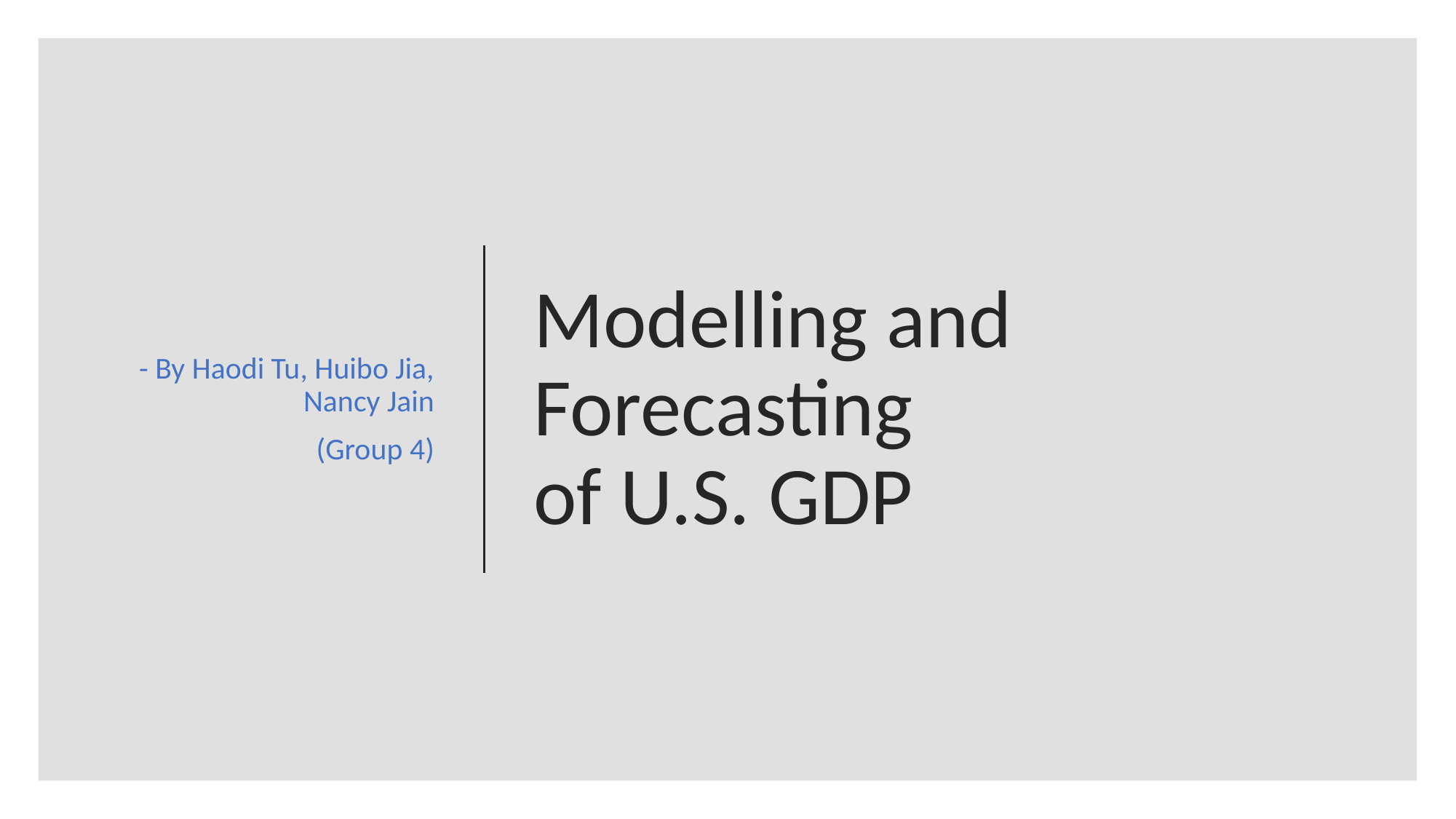

- By Haodi Tu, Huibo Jia, Nancy Jain
(Group 4)
# Modelling and Forecasting
of U.S. GDP